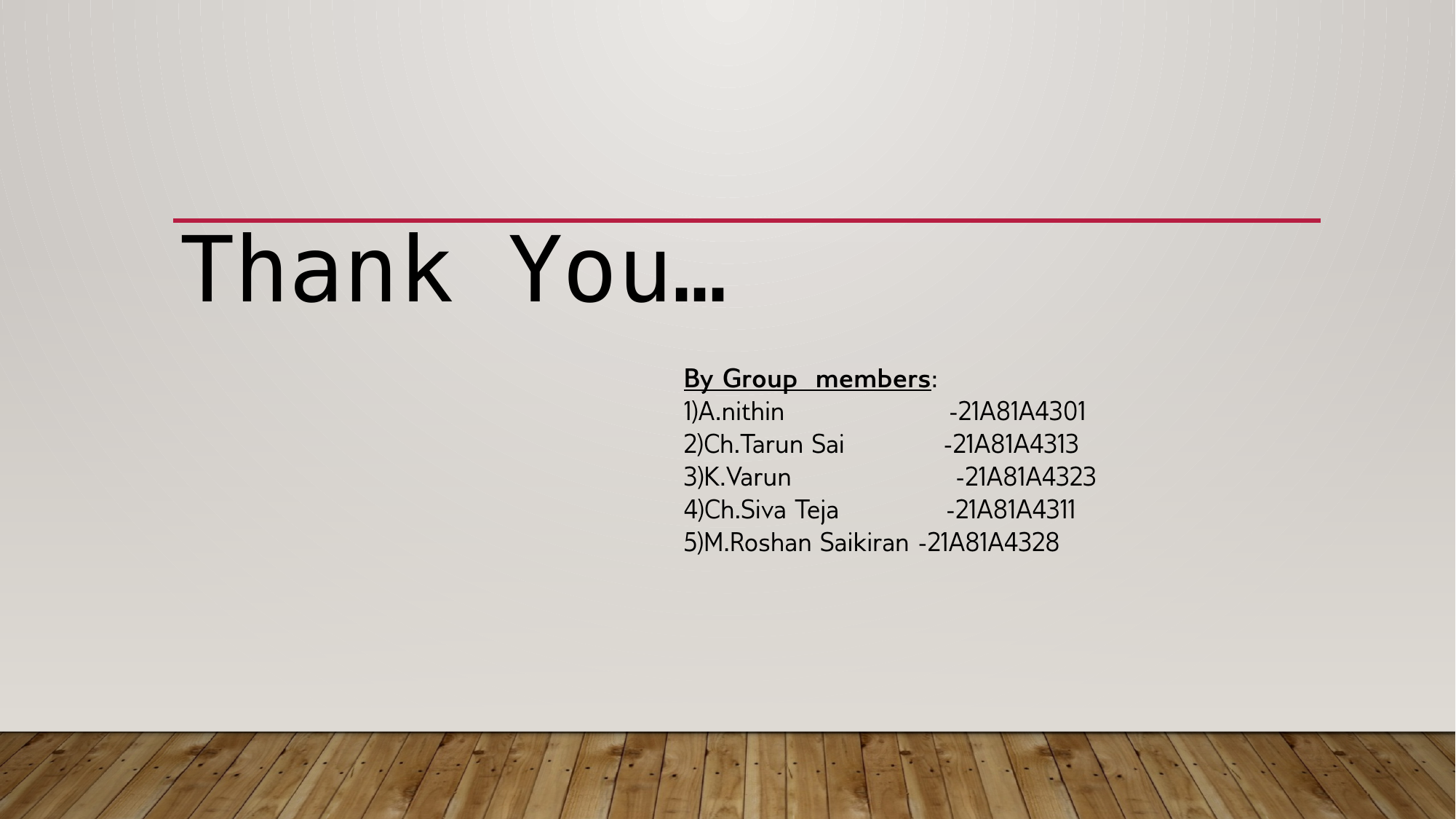

Thank You…
By Group  members:
1)A.nithin                    -21A81A4301
2)Ch.Tarun Sai            -21A81A4313
3)K.Varun                    -21A81A4323
4)Ch.Siva Teja             -21A81A4311
5)M.Roshan Saikiran -21A81A4328